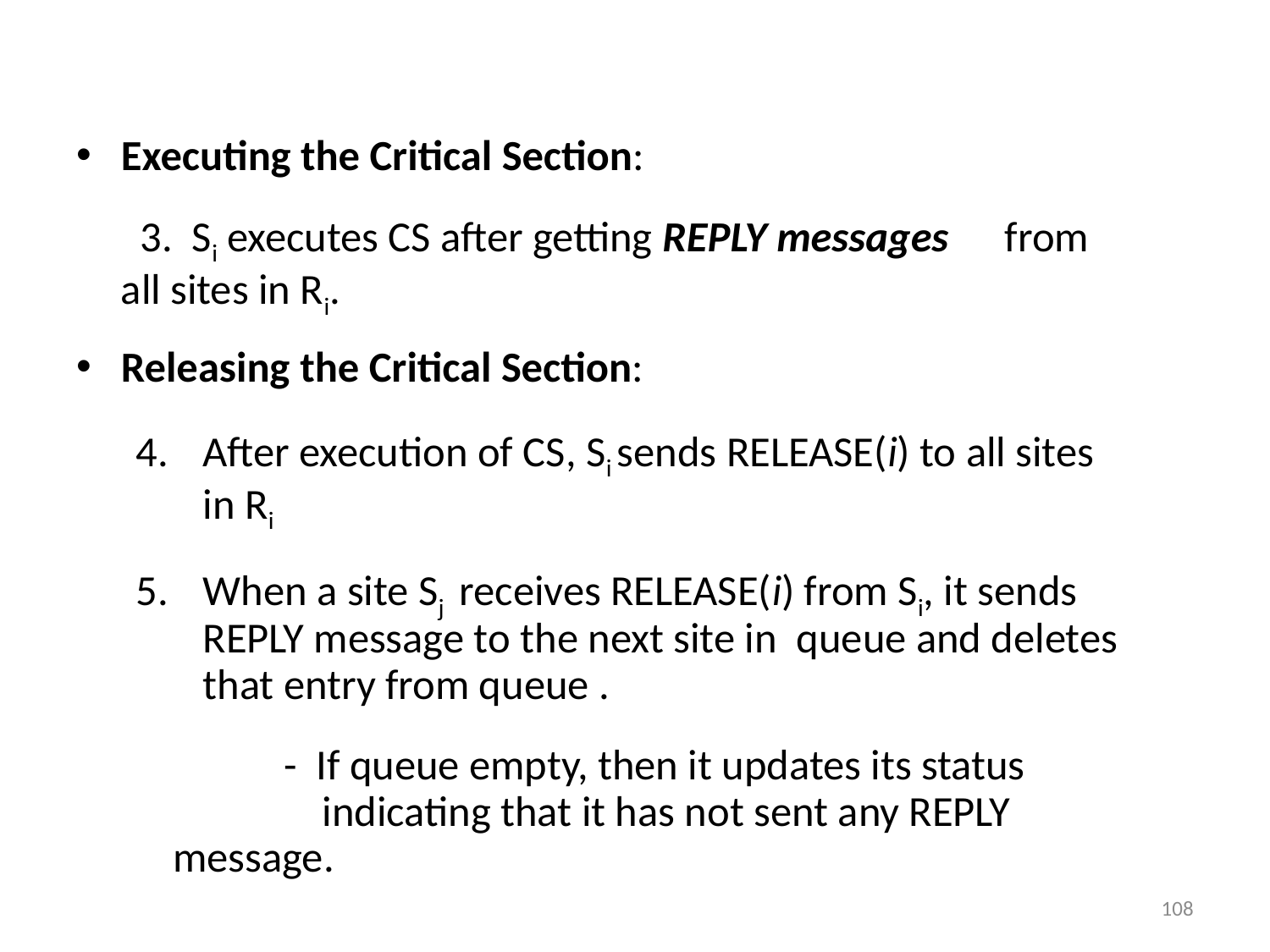

Executing the Critical Section:

	  3.  Si executes CS after getting REPLY messages 	from all sites in Ri.

Releasing the Critical Section:

After execution of CS, Si sends RELEASE(i) to all sites in Ri

When a site Sj  receives RELEASE(i) from Si, it sends REPLY message to the next site in  queue and deletes that entry from queue .

    	-  If queue empty, then it updates its status     	    	    indicating that it has not sent any REPLY 		   message.

108